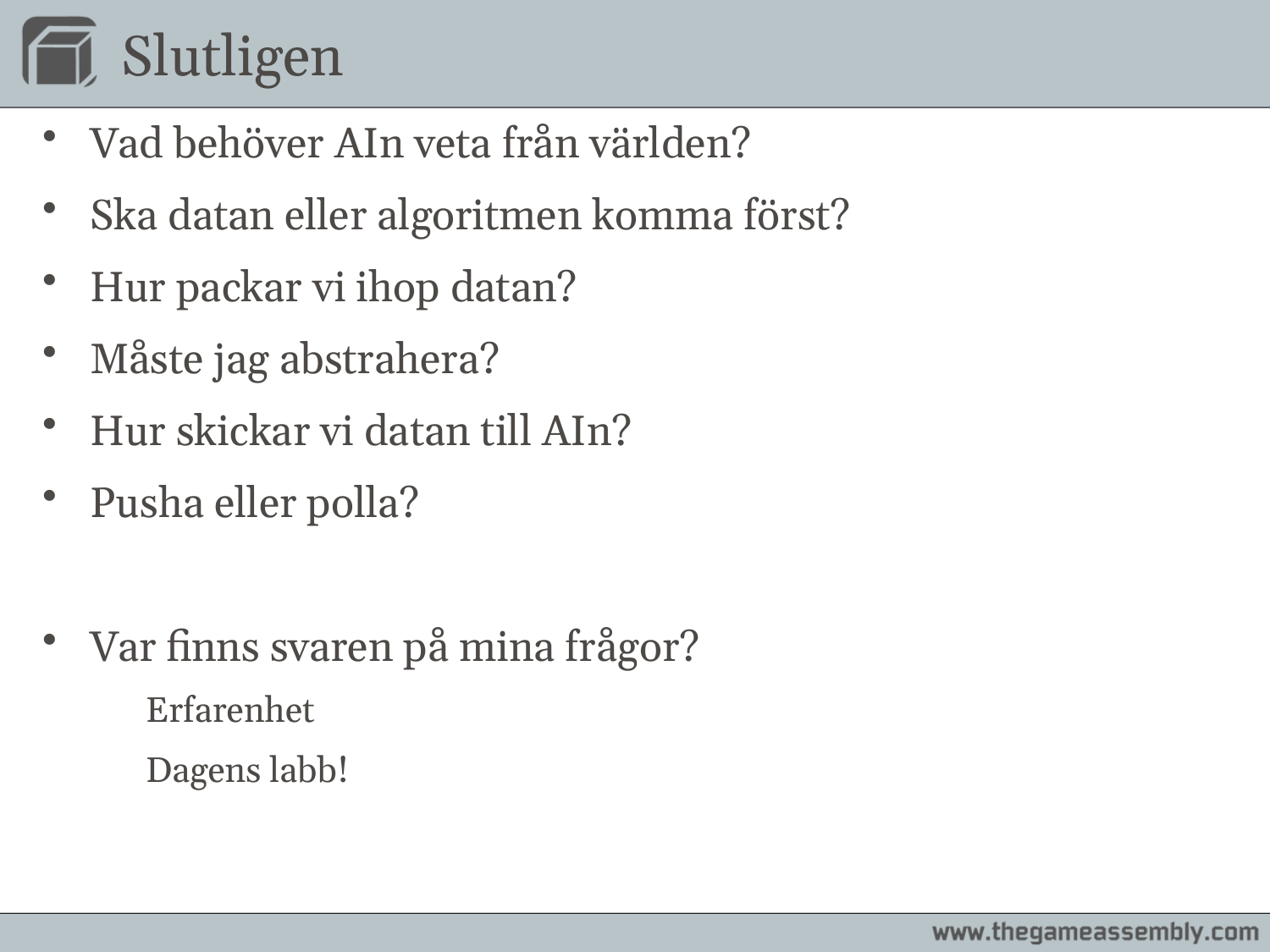

# Slutligen
Vad behöver AIn veta från världen?
Ska datan eller algoritmen komma först?
Hur packar vi ihop datan?
Måste jag abstrahera?
Hur skickar vi datan till AIn?
Pusha eller polla?

Var finns svaren på mina frågor?
	Erfarenhet
	Dagens labb!